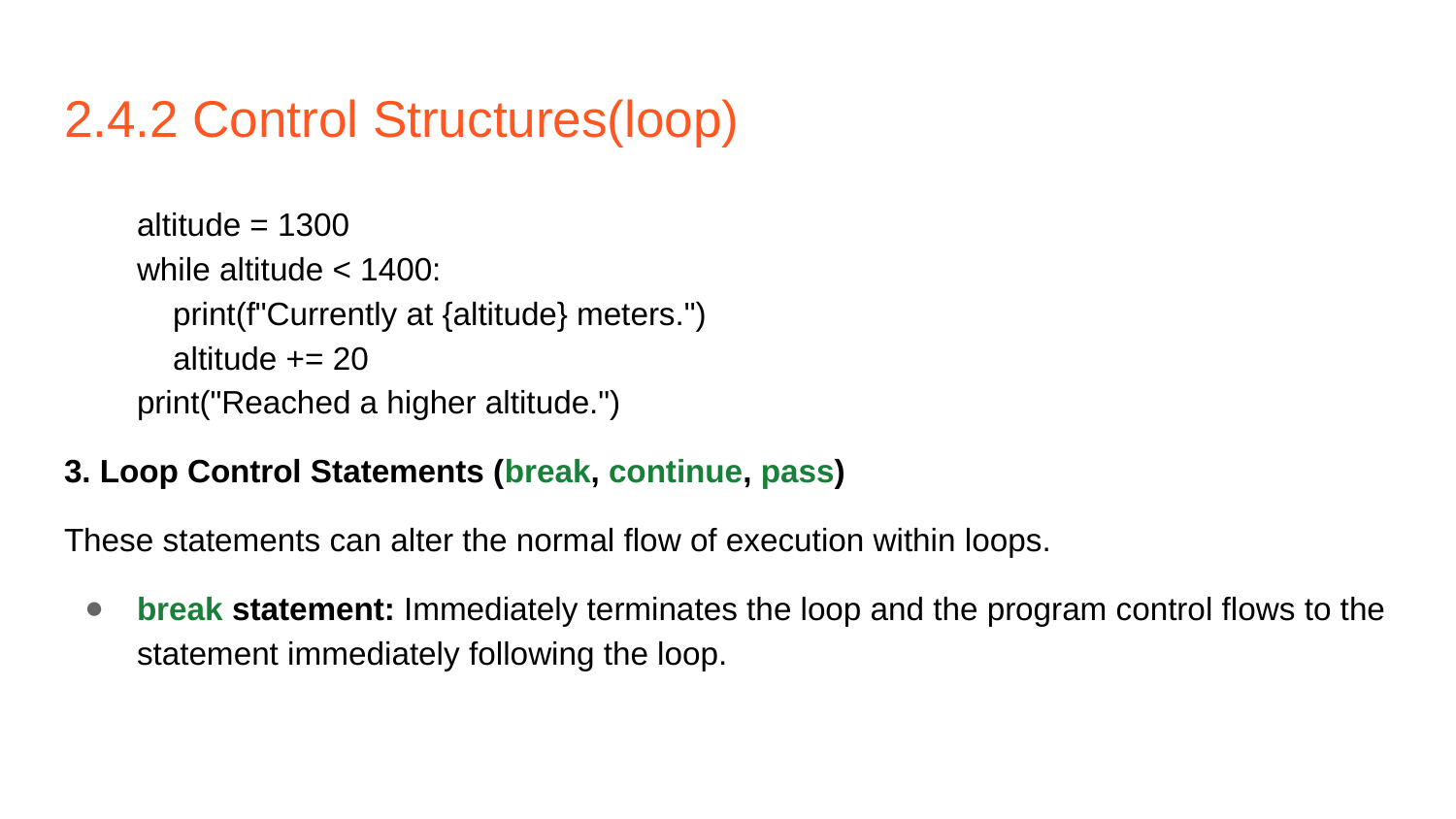

# 2.4.2 Control Structures(loop)

altitude = 1300
while altitude < 1400:
    print(f"Currently at {altitude} meters.")
    altitude += 20
print("Reached a higher altitude.")
3. Loop Control Statements (break, continue, pass)
These statements can alter the normal flow of execution within loops.
break statement: Immediately terminates the loop and the program control flows to the statement immediately following the loop.